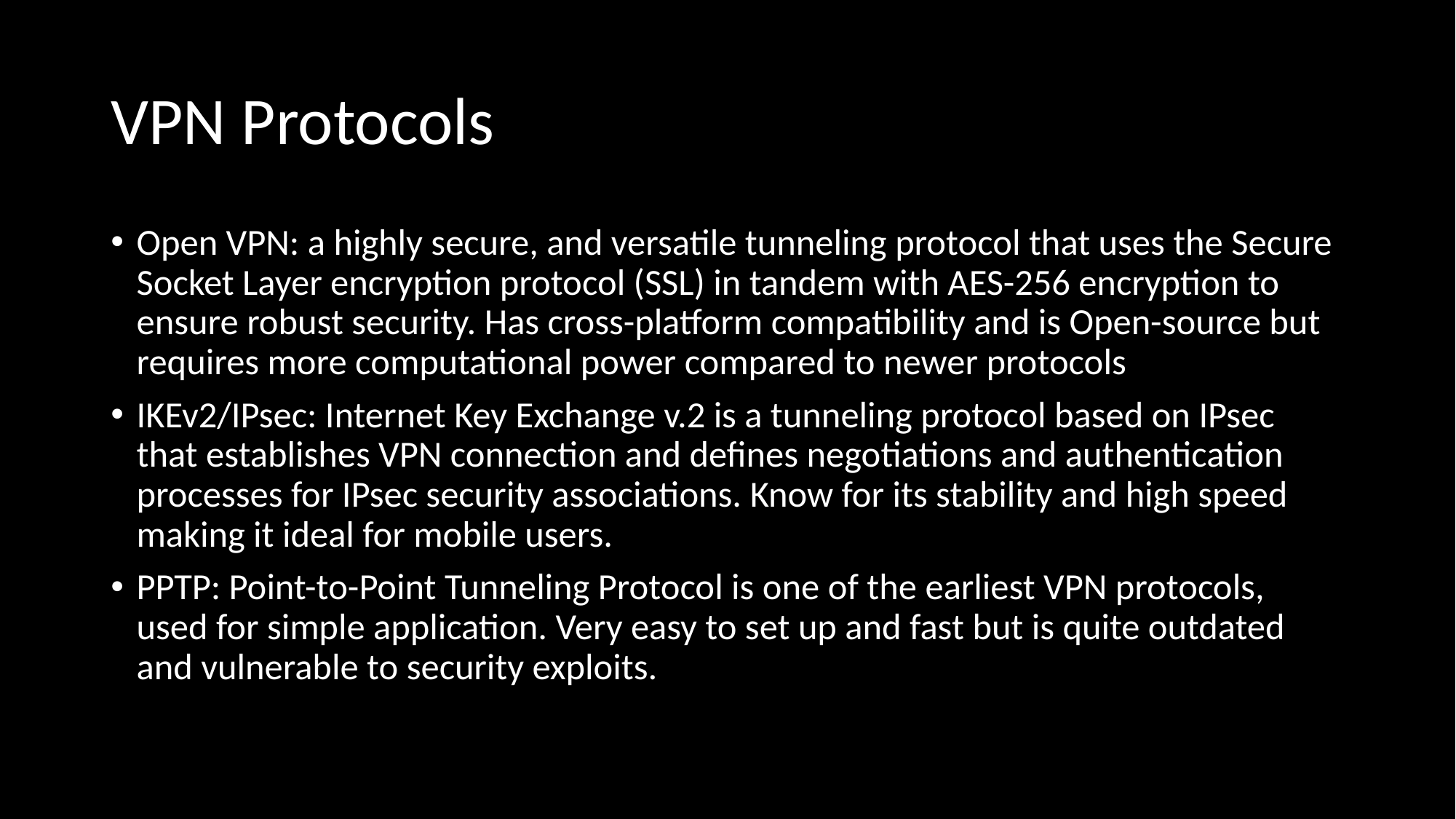

# VPN Protocols
Open VPN: a highly secure, and versatile tunneling protocol that uses the Secure Socket Layer encryption protocol (SSL) in tandem with AES-256 encryption to ensure robust security. Has cross-platform compatibility and is Open-source but requires more computational power compared to newer protocols
IKEv2/IPsec: Internet Key Exchange v.2 is a tunneling protocol based on IPsec that establishes VPN connection and defines negotiations and authentication processes for IPsec security associations. Know for its stability and high speed making it ideal for mobile users.
PPTP: Point-to-Point Tunneling Protocol is one of the earliest VPN protocols, used for simple application. Very easy to set up and fast but is quite outdated and vulnerable to security exploits.